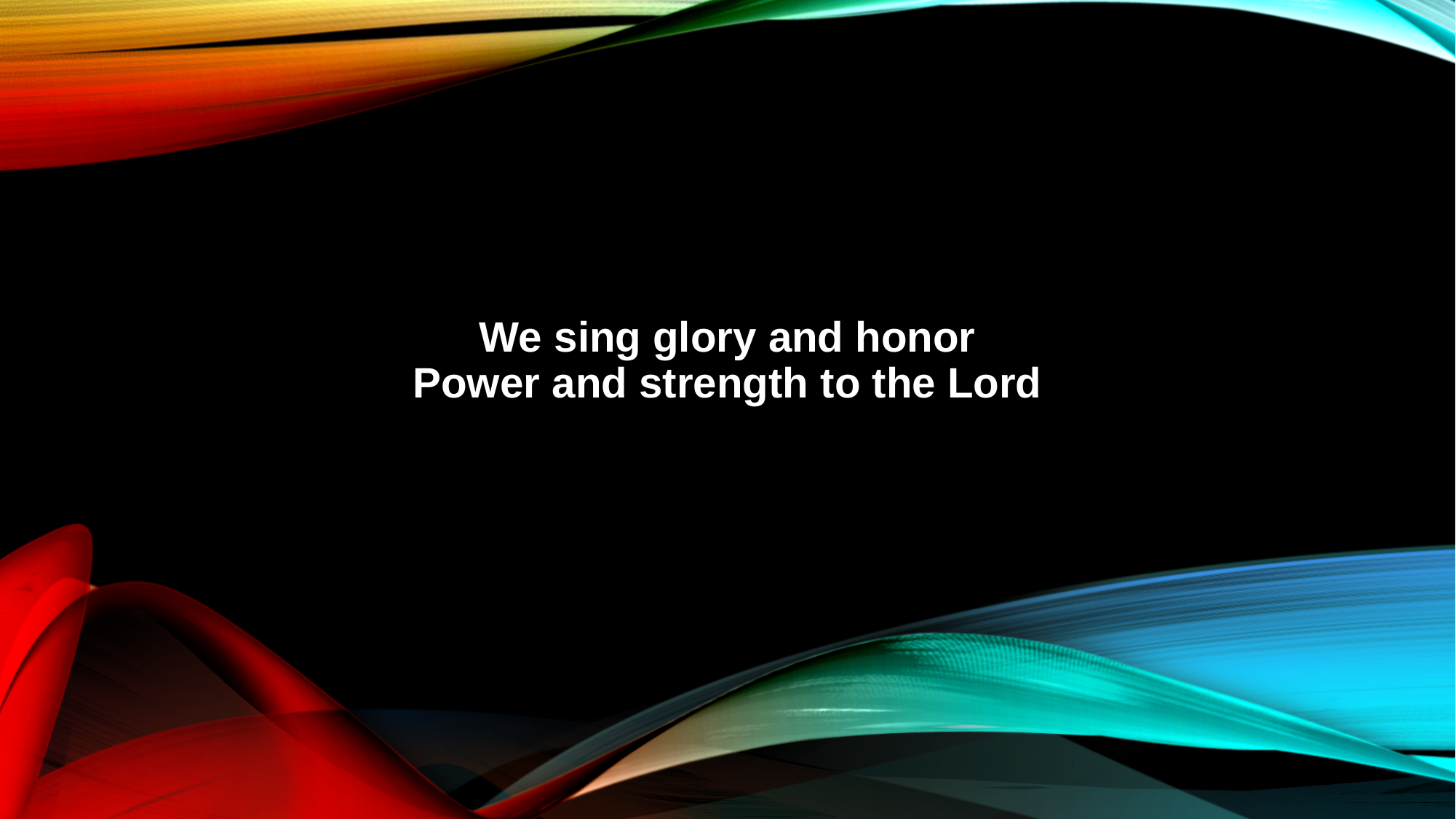

We sing glory and honor
Power and strength to the Lord